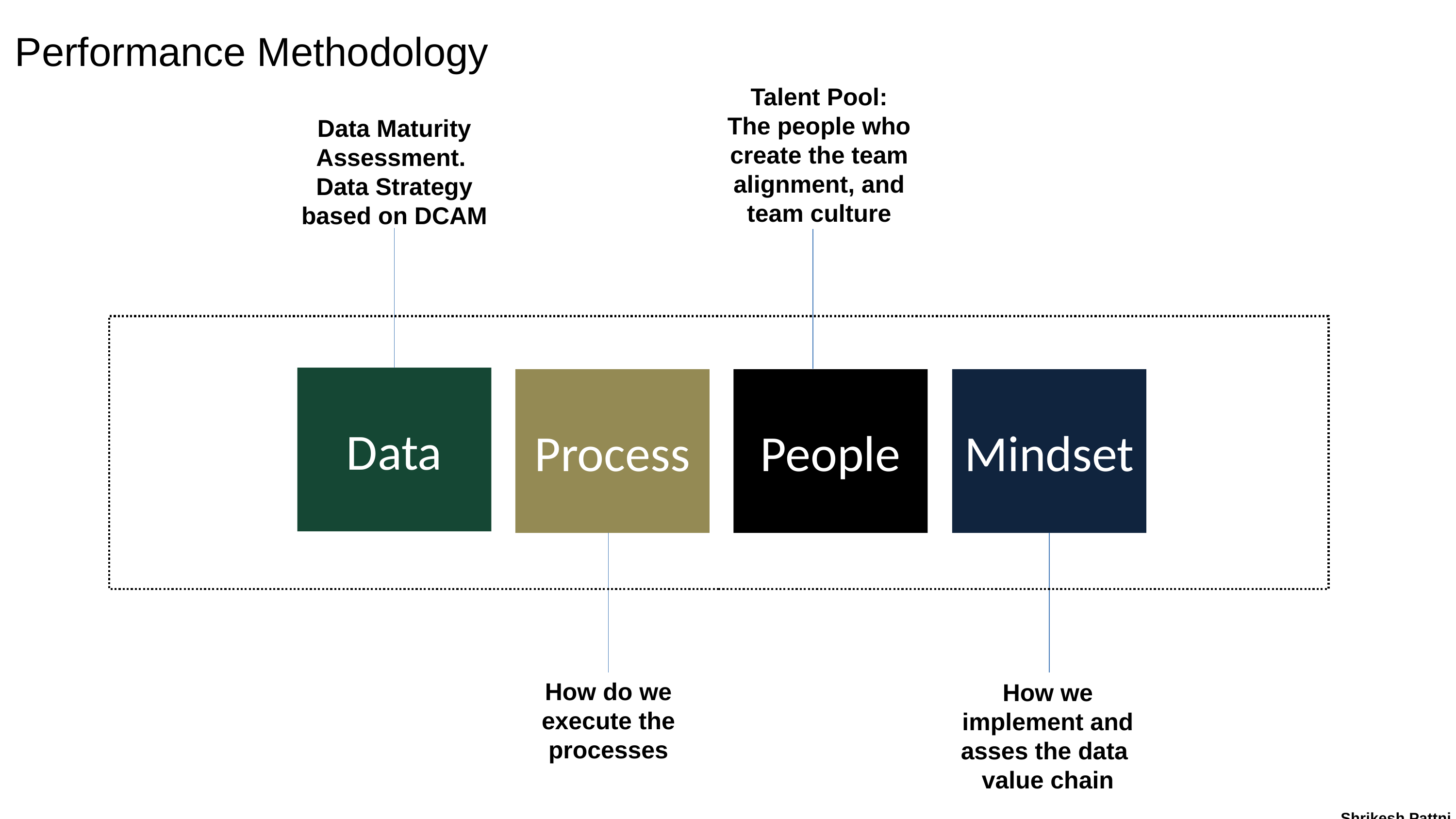

Performance Methodology
Talent Pool:
The people who create the team alignment, and team culture
Data Maturity Assessment.
Data Strategy based on DCAM

Data
Process
People
Mindset
How do we execute the processes
How we implement and asses the data
value chain
Shrikesh Pattni